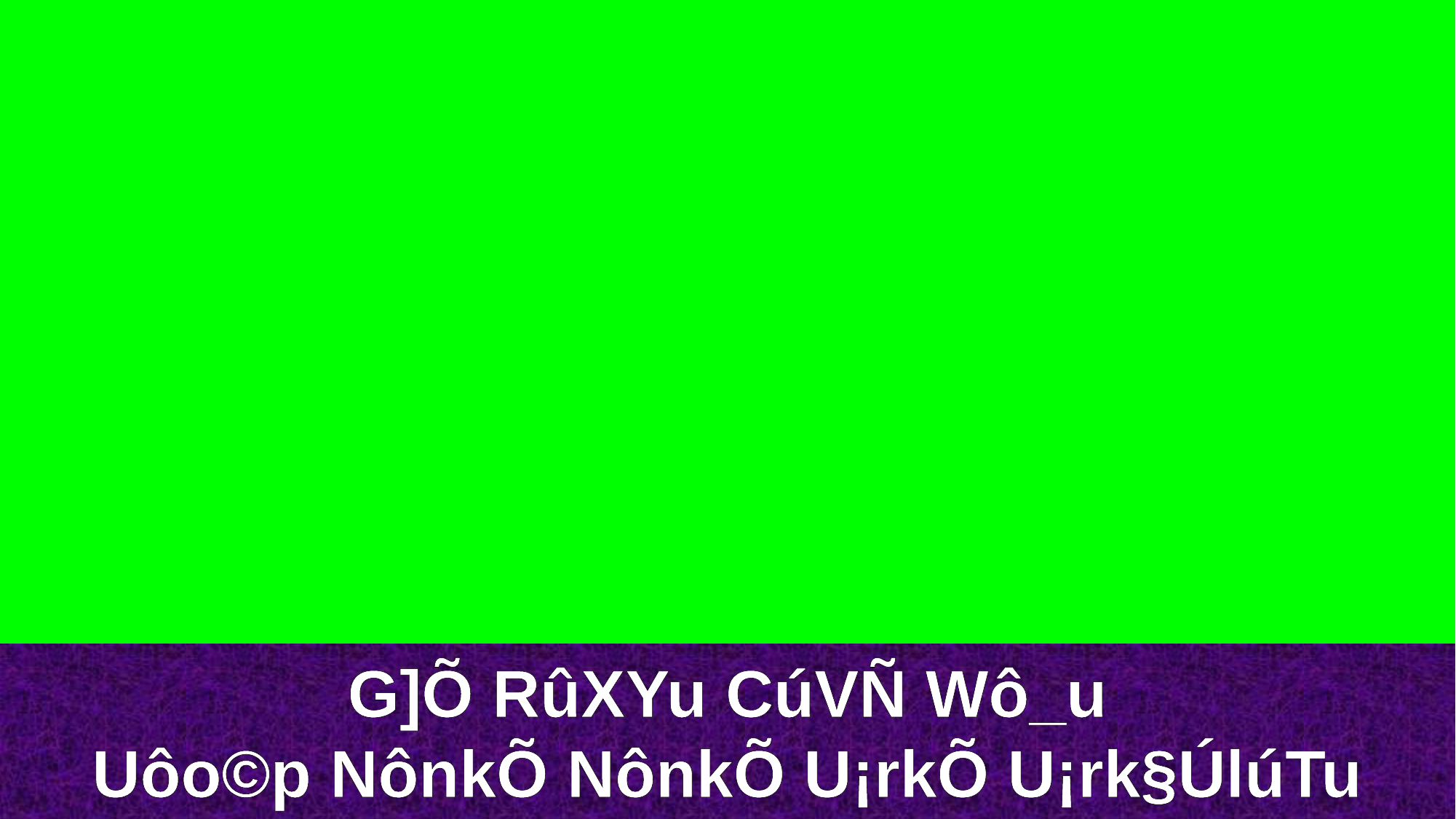

G]Õ RûXYu CúVÑ Wô_u
Uôo©p NônkÕ NônkÕ U¡rkÕ U¡rk§ÚlúTu